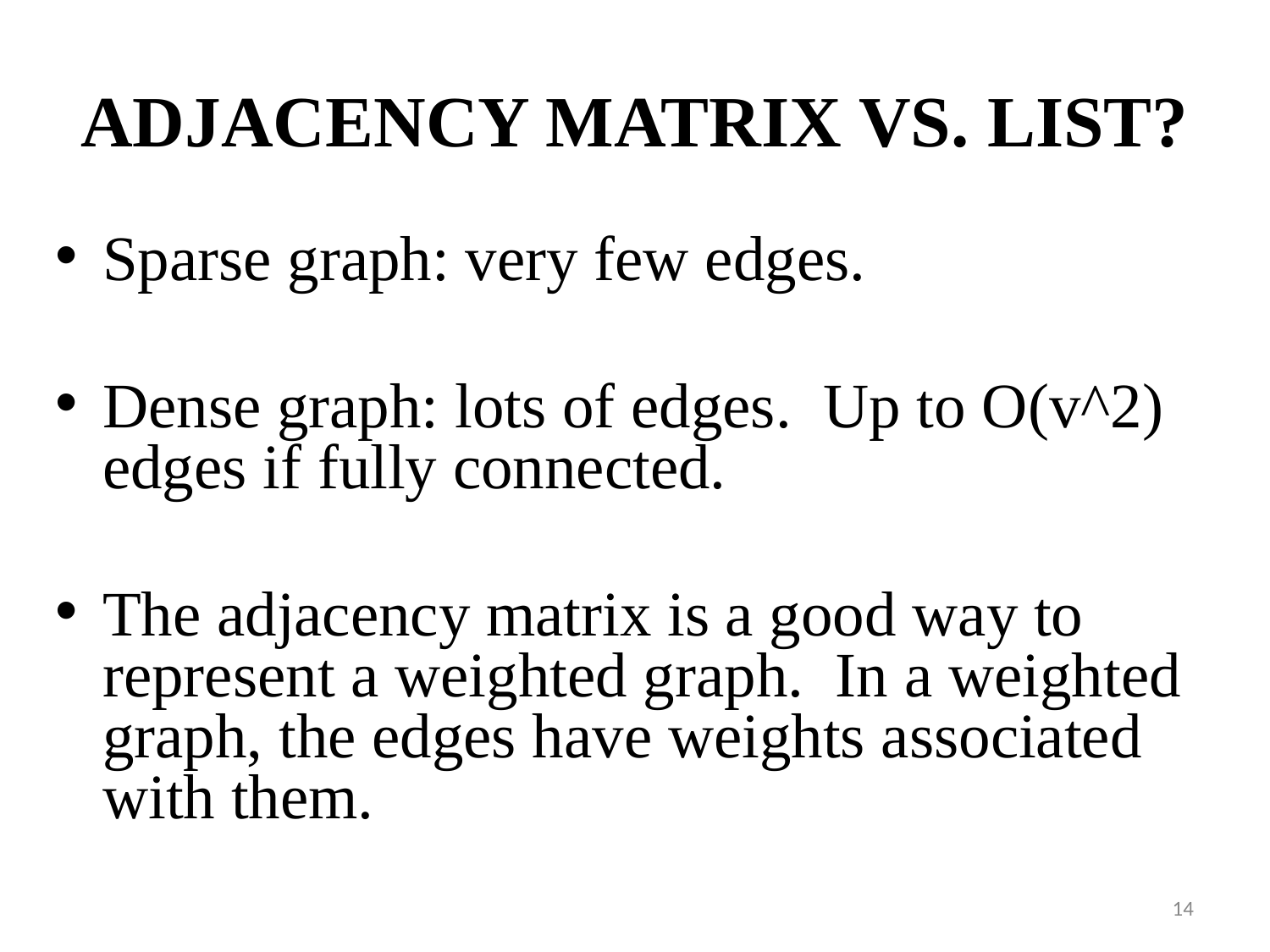

# ADJACENCY MATRIX VS. LIST?
Sparse graph: very few edges.

Dense graph: lots of edges.  Up to O(v^2) edges if fully connected.

The adjacency matrix is a good way to represent a weighted graph.  In a weighted graph, the edges have weights associated with them.
14